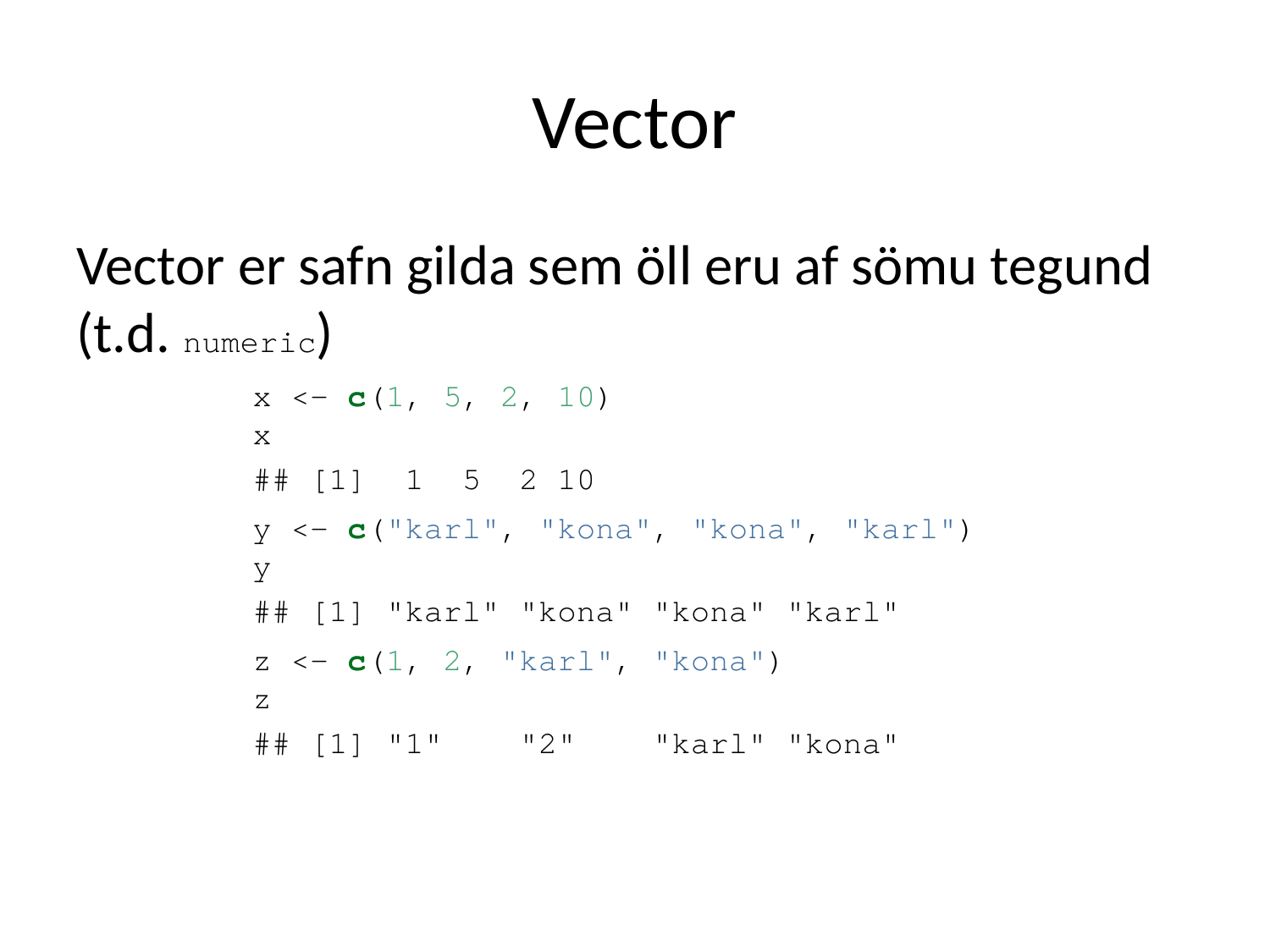

# Vector
Vector er safn gilda sem öll eru af sömu tegund (t.d. numeric)
x <- c(1, 5, 2, 10)
x
## [1]  1  5  2 10
y <- c("karl", "kona", "kona", "karl")
y
## [1] "karl" "kona" "kona" "karl"
z <- c(1, 2, "karl", "kona")
z
## [1] "1"    "2"    "karl" "kona"